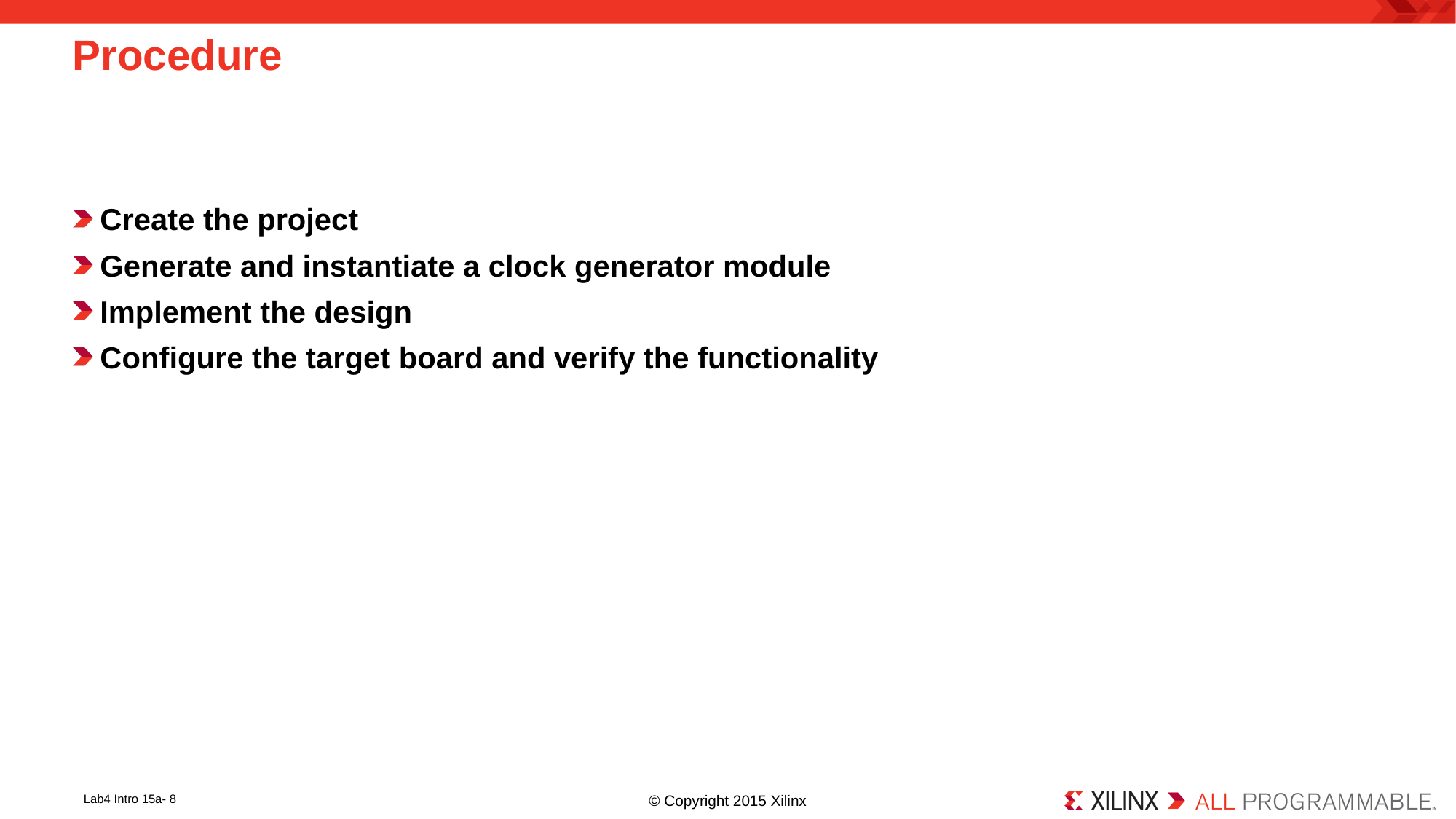

# Procedure
Create the project
Generate and instantiate a clock generator module
Implement the design
Configure the target board and verify the functionality

Lab4 Intro 15a- 8
© Copyright 2015 Xilinx